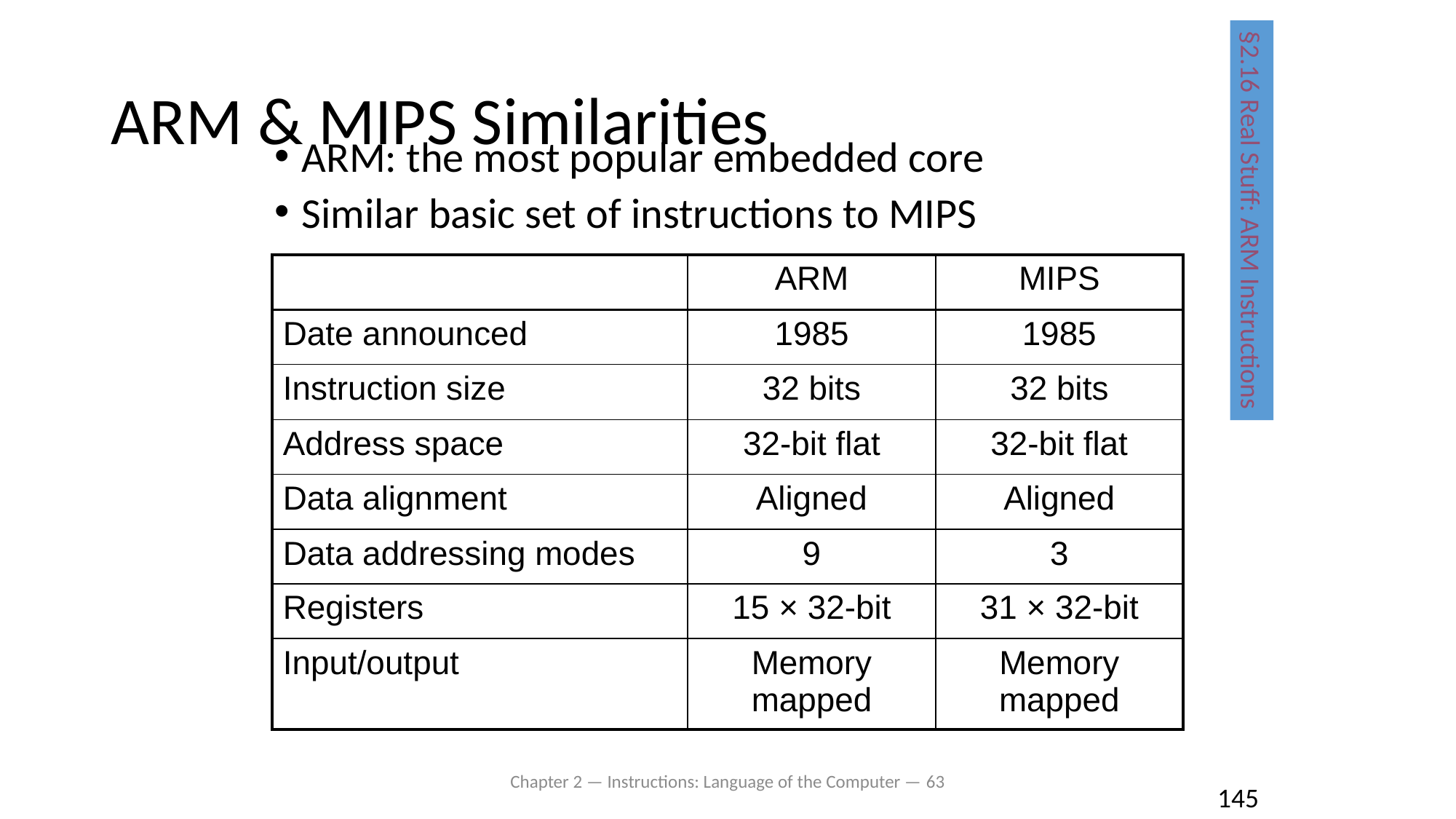

# ARM & MIPS Similarities
ARM: the most popular embedded core
Similar basic set of instructions to MIPS
§2.16 Real Stuff: ARM Instructions
|  | ARM | MIPS |
| --- | --- | --- |
| Date announced | 1985 | 1985 |
| Instruction size | 32 bits | 32 bits |
| Address space | 32-bit flat | 32-bit flat |
| Data alignment | Aligned | Aligned |
| Data addressing modes | 9 | 3 |
| Registers | 15 × 32-bit | 31 × 32-bit |
| Input/output | Memory mapped | Memory mapped |
Chapter 2 — Instructions: Language of the Computer — 63
145